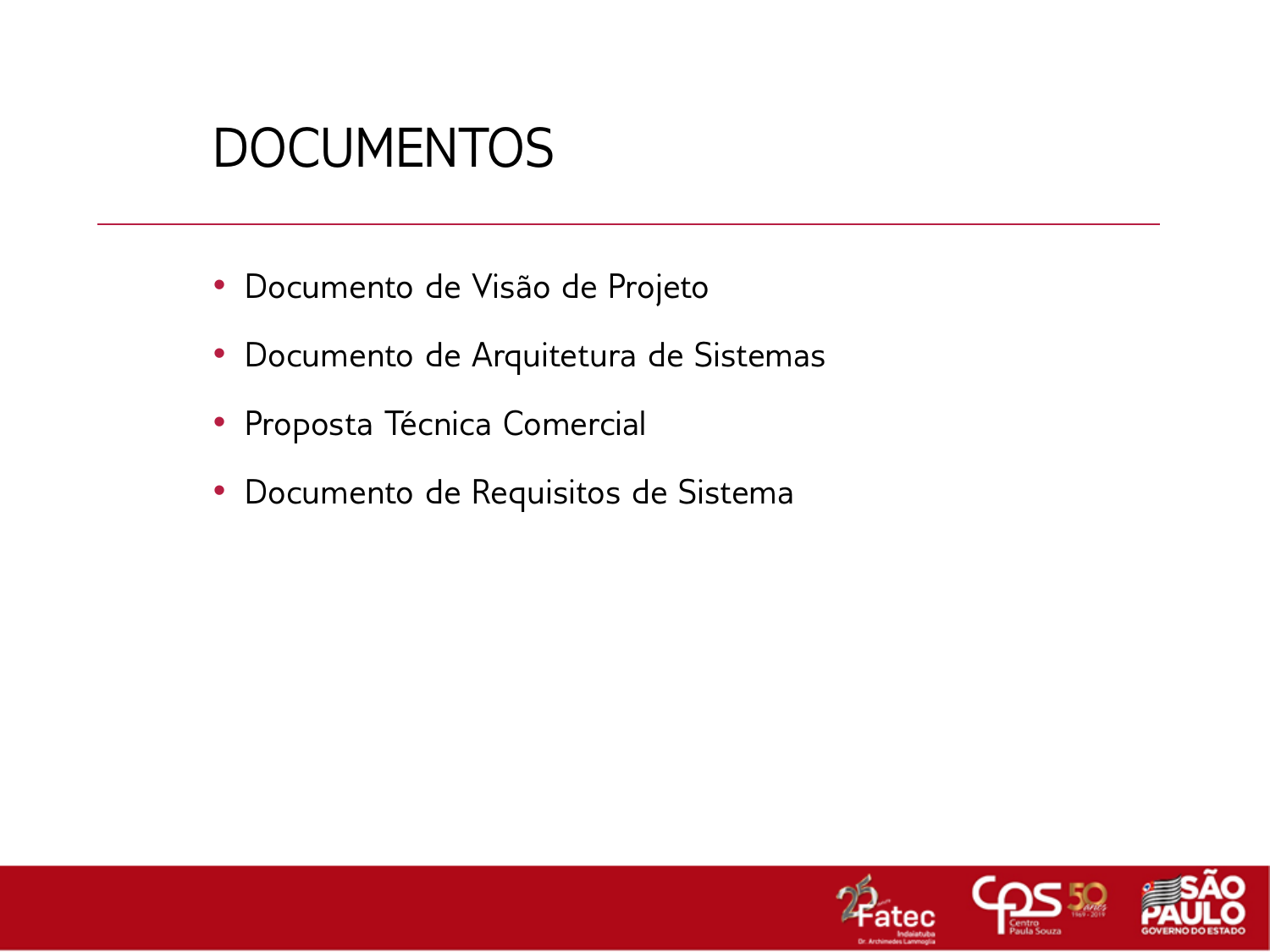

# Documentos
Documento de Visão de Projeto
Documento de Arquitetura de Sistemas
Proposta Técnica Comercial
Documento de Requisitos de Sistema